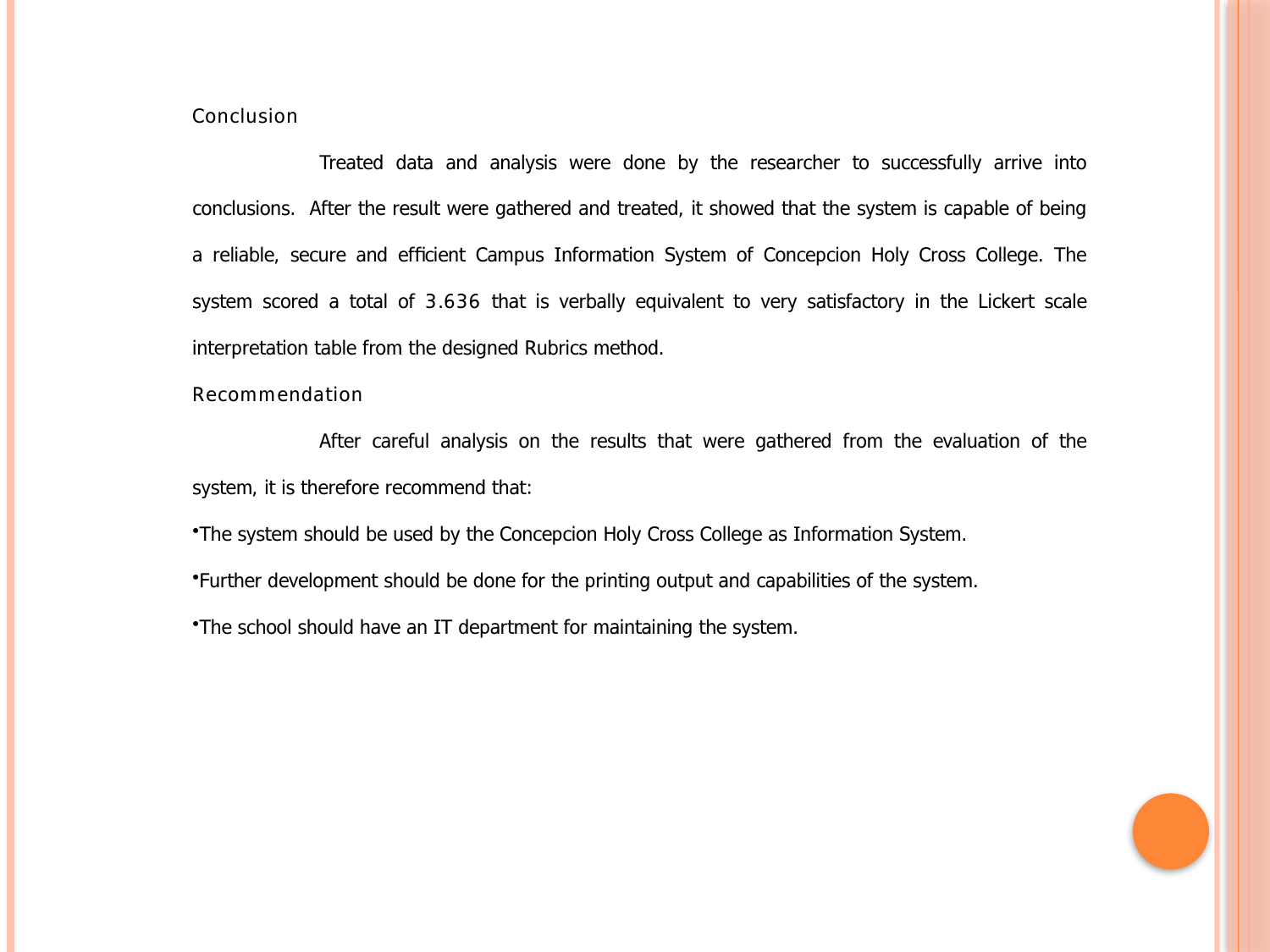

Conclusion
	Treated data and analysis were done by the researcher to successfully arrive into conclusions.  After the result were gathered and treated, it showed that the system is capable of being a reliable, secure and efficient Campus Information System of Concepcion Holy Cross College. The system scored a total of 3.636 that is verbally equivalent to very satisfactory in the Lickert scale interpretation table from the designed Rubrics method.
Recommendation
	After careful analysis on the results that were gathered from the evaluation of the system, it is therefore recommend that:
The system should be used by the Concepcion Holy Cross College as Information System.
Further development should be done for the printing output and capabilities of the system.
The school should have an IT department for maintaining the system.